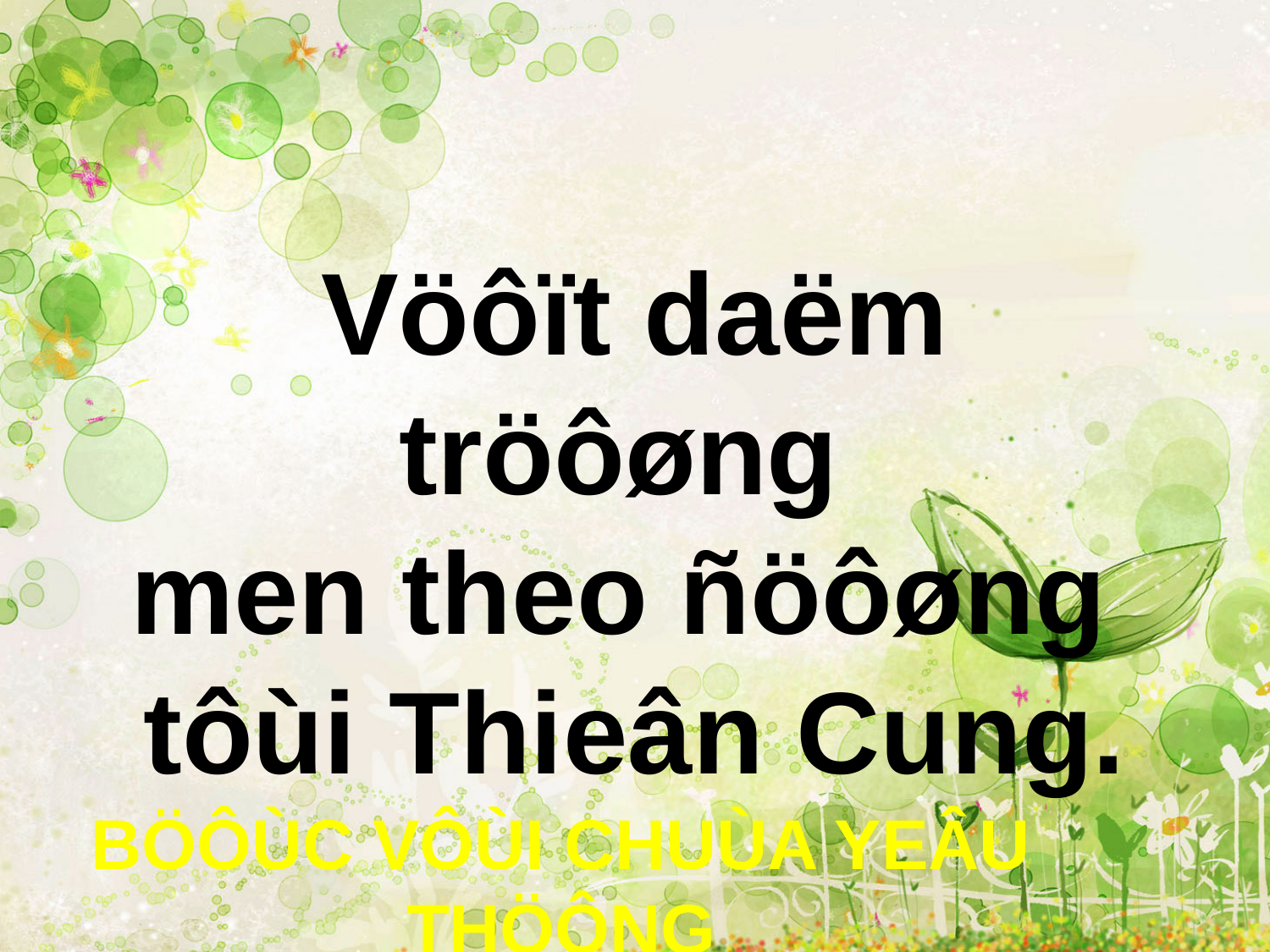

Vöôït daëm tröôøng
men theo ñöôøng
tôùi Thieân Cung.
BÖÔÙC VÔÙI CHUÙA YEÂU THÖÔNG